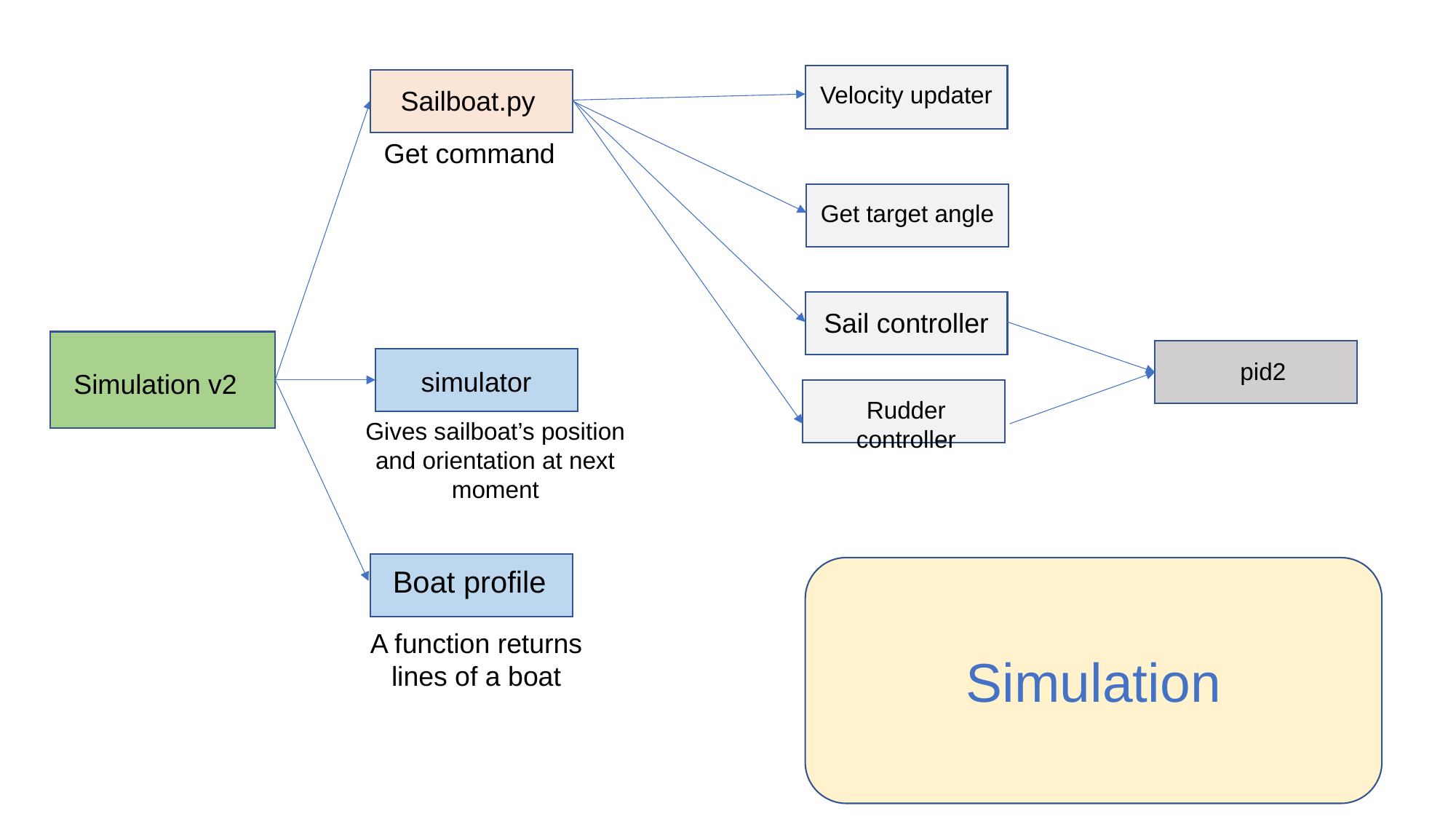

Velocity updater
Sailboat.py
Get command

Get target angle

Sail controller

pid2
simulator
Simulation v2

Rudder controller
Gives sailboat’s position and orientation at next moment

Boat profile
Simulation
A function returns lines of a boat